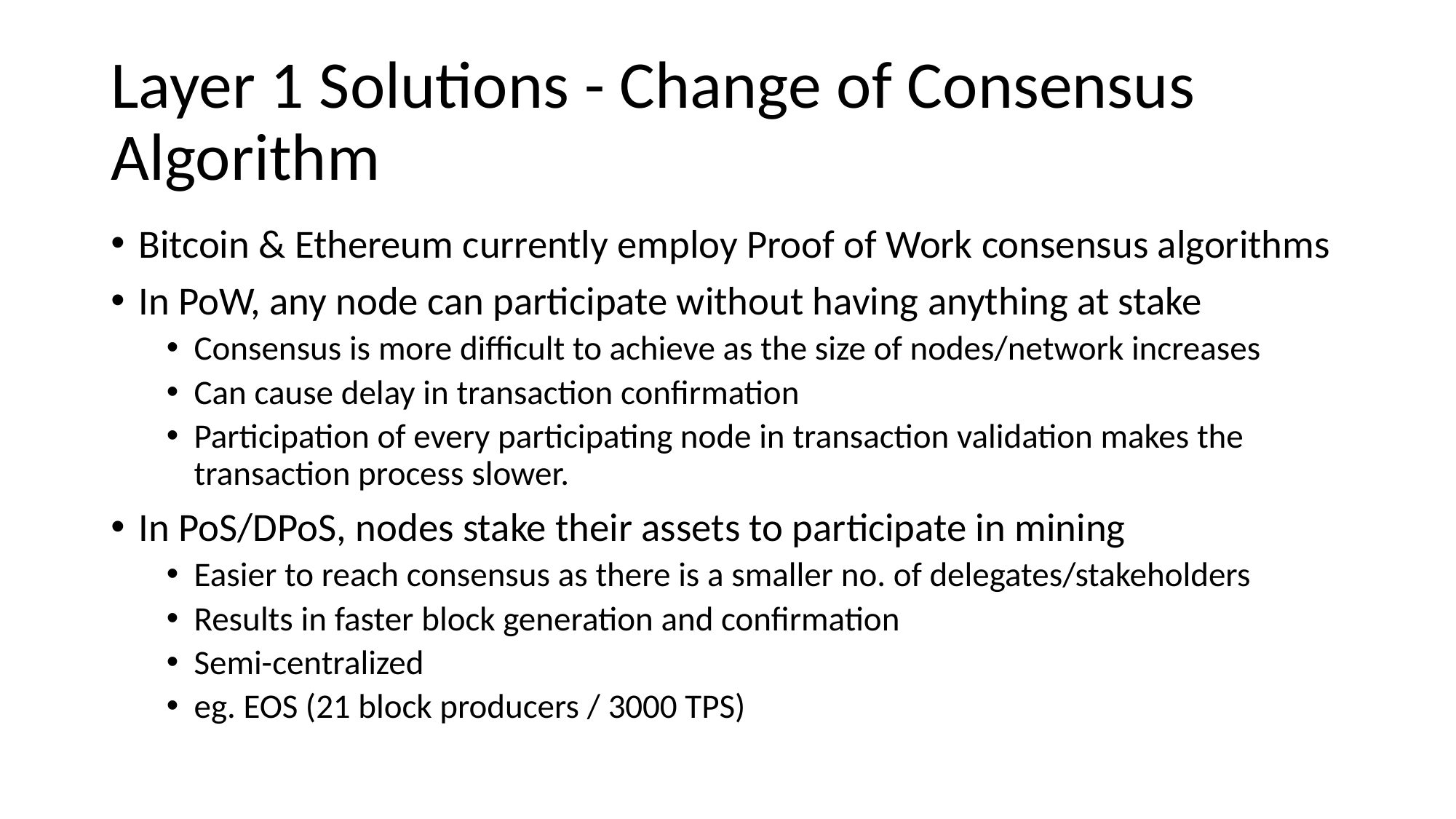

# Layer 1 Solutions - Change of Consensus Algorithm
Bitcoin & Ethereum currently employ Proof of Work consensus algorithms
In PoW, any node can participate without having anything at stake
Consensus is more difficult to achieve as the size of nodes/network increases
Can cause delay in transaction confirmation
Participation of every participating node in transaction validation makes the transaction process slower.
In PoS/DPoS, nodes stake their assets to participate in mining
Easier to reach consensus as there is a smaller no. of delegates/stakeholders
Results in faster block generation and confirmation
Semi-centralized
eg. EOS (21 block producers / 3000 TPS)